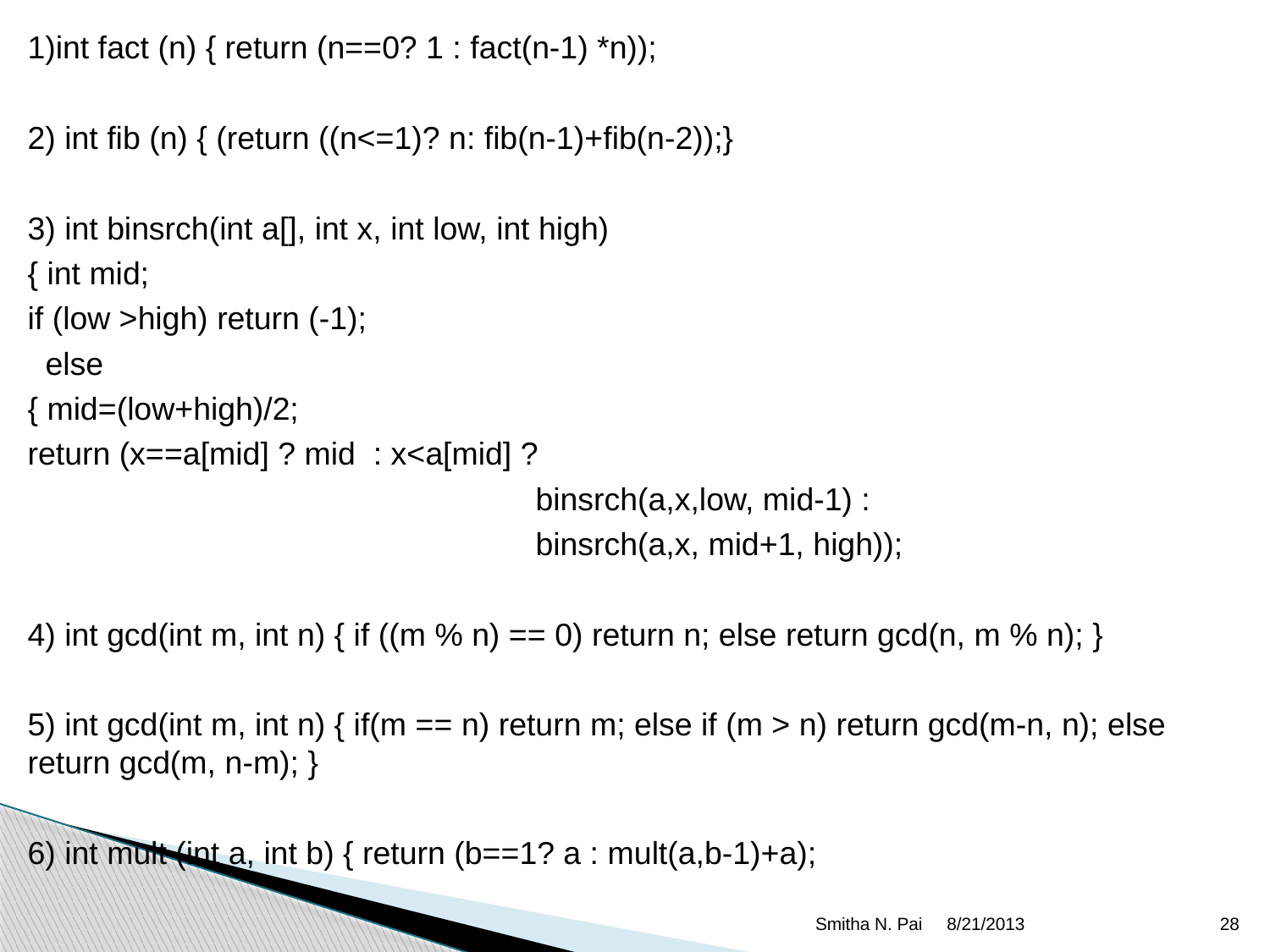

1)int fact (n) { return (n==0? 1 : fact(n-1) *n));

2) int fib (n) { (return ((n<=1)? n: fib(n-1)+fib(n-2));}

3) int binsrch(int a[], int x, int low, int high)
{ int mid;
if (low >high) return (-1);
  else
{ mid=(low+high)/2;
return (x==a[mid] ? mid  : x<a[mid] ?
				binsrch(a,x,low, mid-1) :
				binsrch(a,x, mid+1, high));

4) int gcd(int m, int n) { if ((m % n) == 0) return n; else return gcd(n, m % n); }

5) int gcd(int m, int n) { if(m == n) return m; else if (m > n) return gcd(m-n, n); else return gcd(m, n-m); }

6) int mult (int a, int b) { return (b==1? a : mult(a,b-1)+a);

Smitha N. Pai
8/21/2013
28